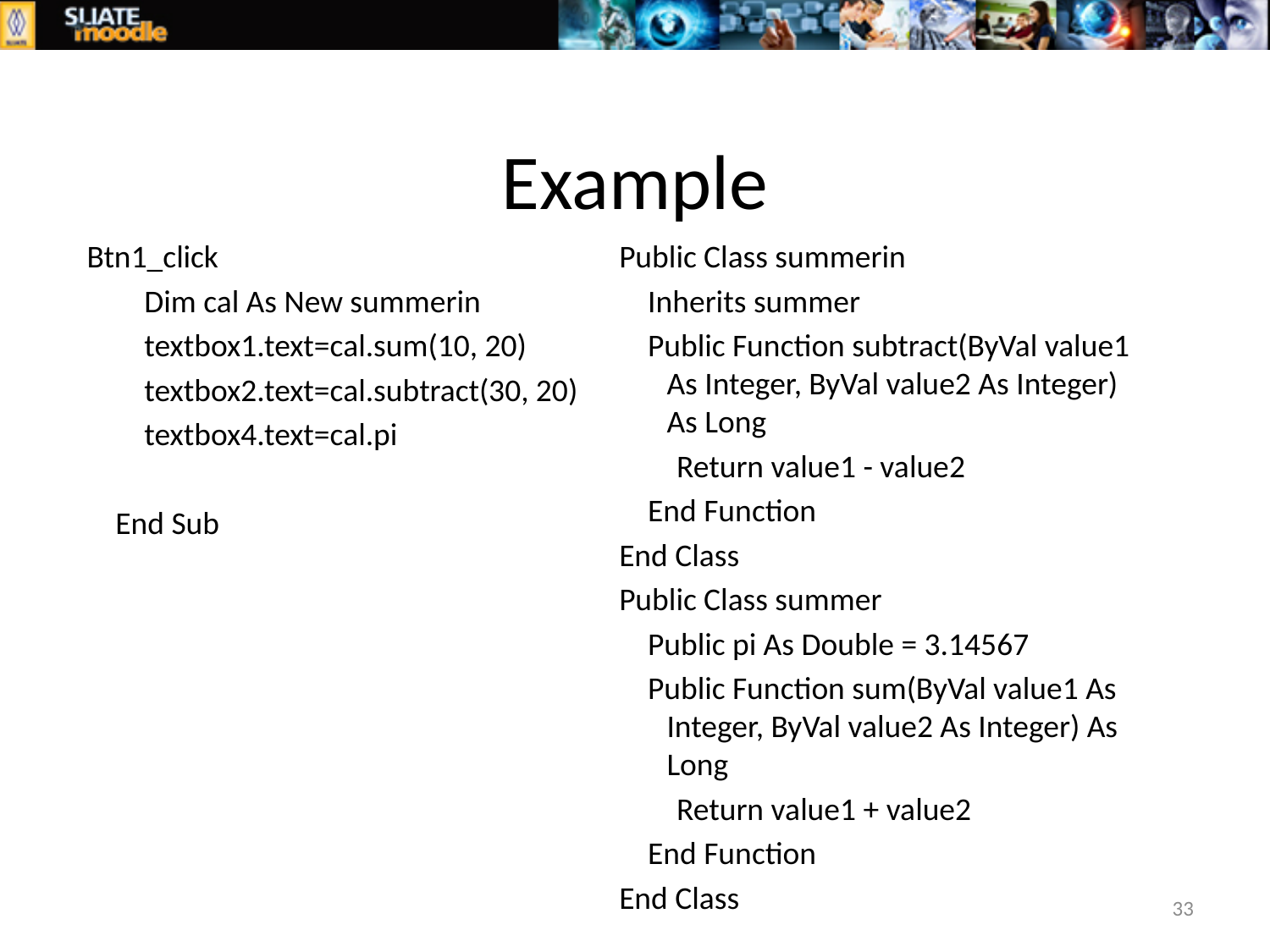

# Example
Btn1_click
        Dim cal As New summerin
        textbox1.text=cal.sum(10, 20)
        textbox2.text=cal.subtract(30, 20)
        textbox4.text=cal.pi

    End Sub

Public Class summerin
    Inherits summer
    Public Function subtract(ByVal value1 As Integer, ByVal value2 As Integer) As Long
        Return value1 - value2
    End Function
End Class
Public Class summer
    Public pi As Double = 3.14567
    Public Function sum(ByVal value1 As Integer, ByVal value2 As Integer) As Long
        Return value1 + value2
    End Function
End Class

33